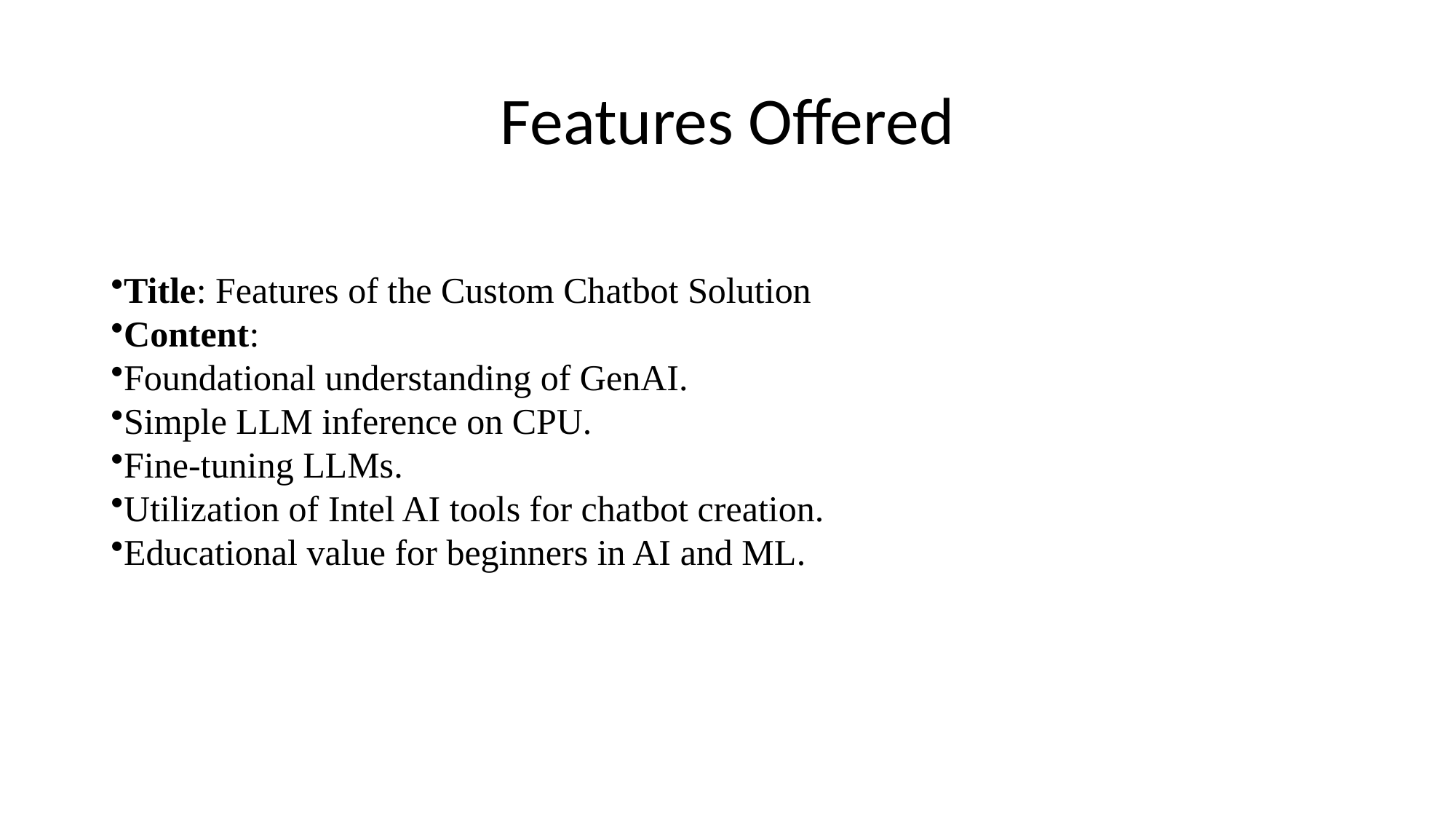

# Features Offered
Title: Features of the Custom Chatbot Solution
Content:
Foundational understanding of GenAI.
Simple LLM inference on CPU.
Fine-tuning LLMs.
Utilization of Intel AI tools for chatbot creation.
Educational value for beginners in AI and ML​​​​.